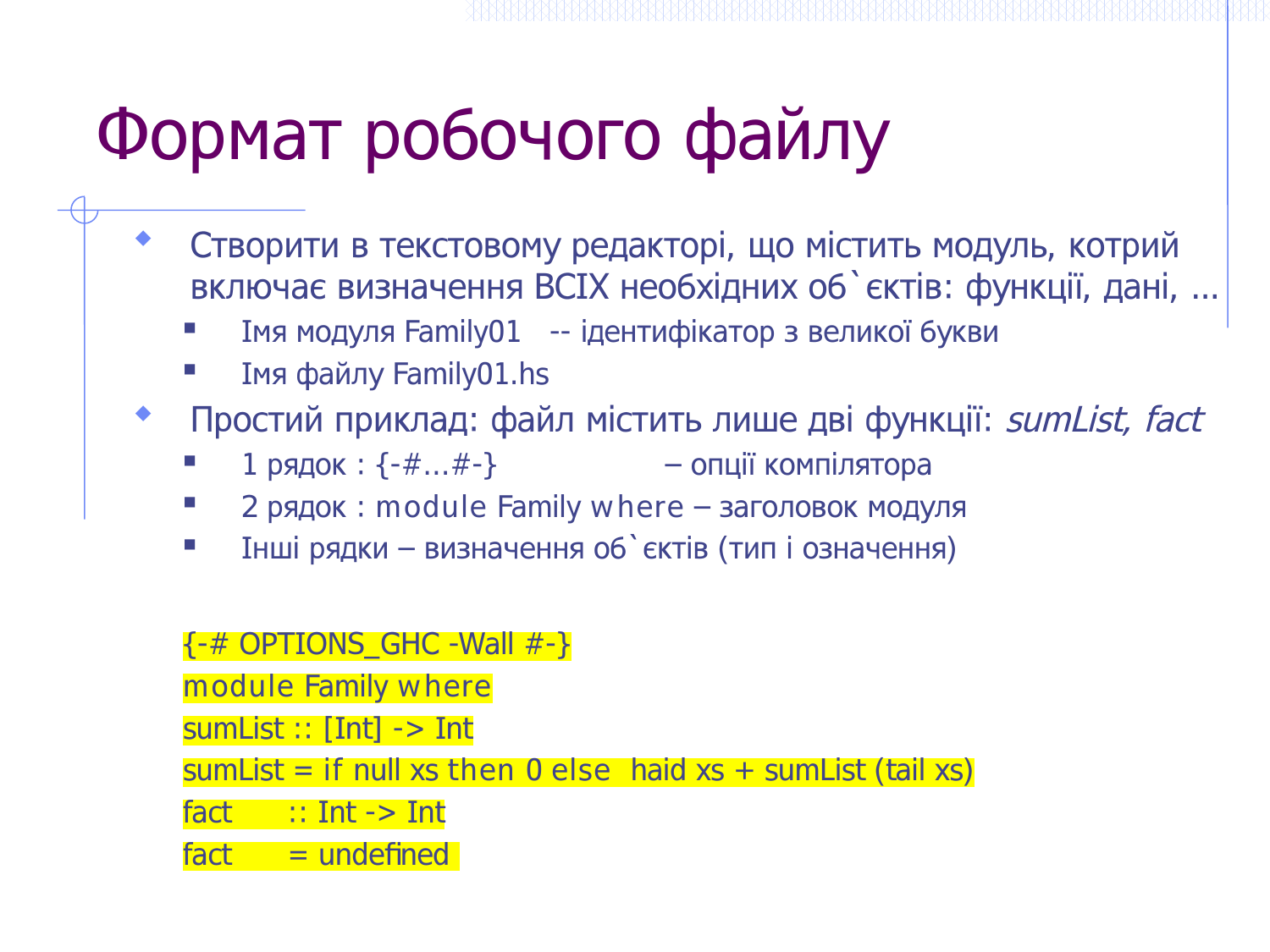

# Формат робочого файлу
Створити в текстовому редакторі, що містить модуль, котрий включає визначення ВСІХ необхідних об`єктів: функції, дані, …
Імя модуля Family01   -- ідентифікатор з великої букви
Імя файлу Family01.hs
Простий приклад: файл містить лише дві функції: sumList, fact
1 рядок : {-#...#-}                  – опції компілятора
2 рядок : module Family where – заголовок модуля
Інші рядки – визначення об`єктів (тип і означення)

{-# OPTIONS_GHC -Wall #-}
module Family where
sumList :: [Int] -> Int
sumList = if null xs then 0 else  haid xs + sumList (tail xs)
fact      :: Int -> Int
fact      = undefined